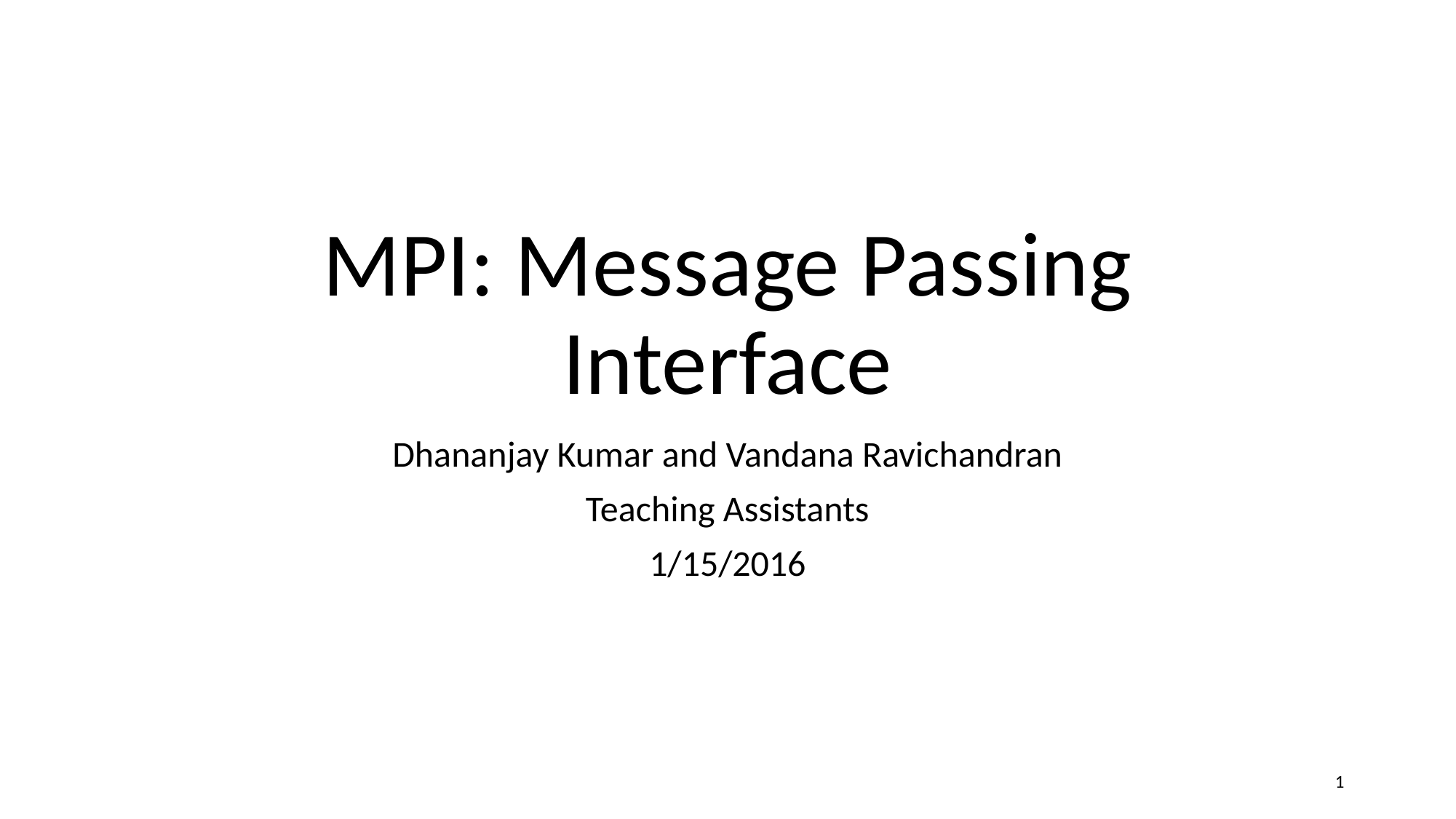

# MPI: Message Passing Interface
Dhananjay Kumar and Vandana Ravichandran
Teaching Assistants
1/15/2016
1